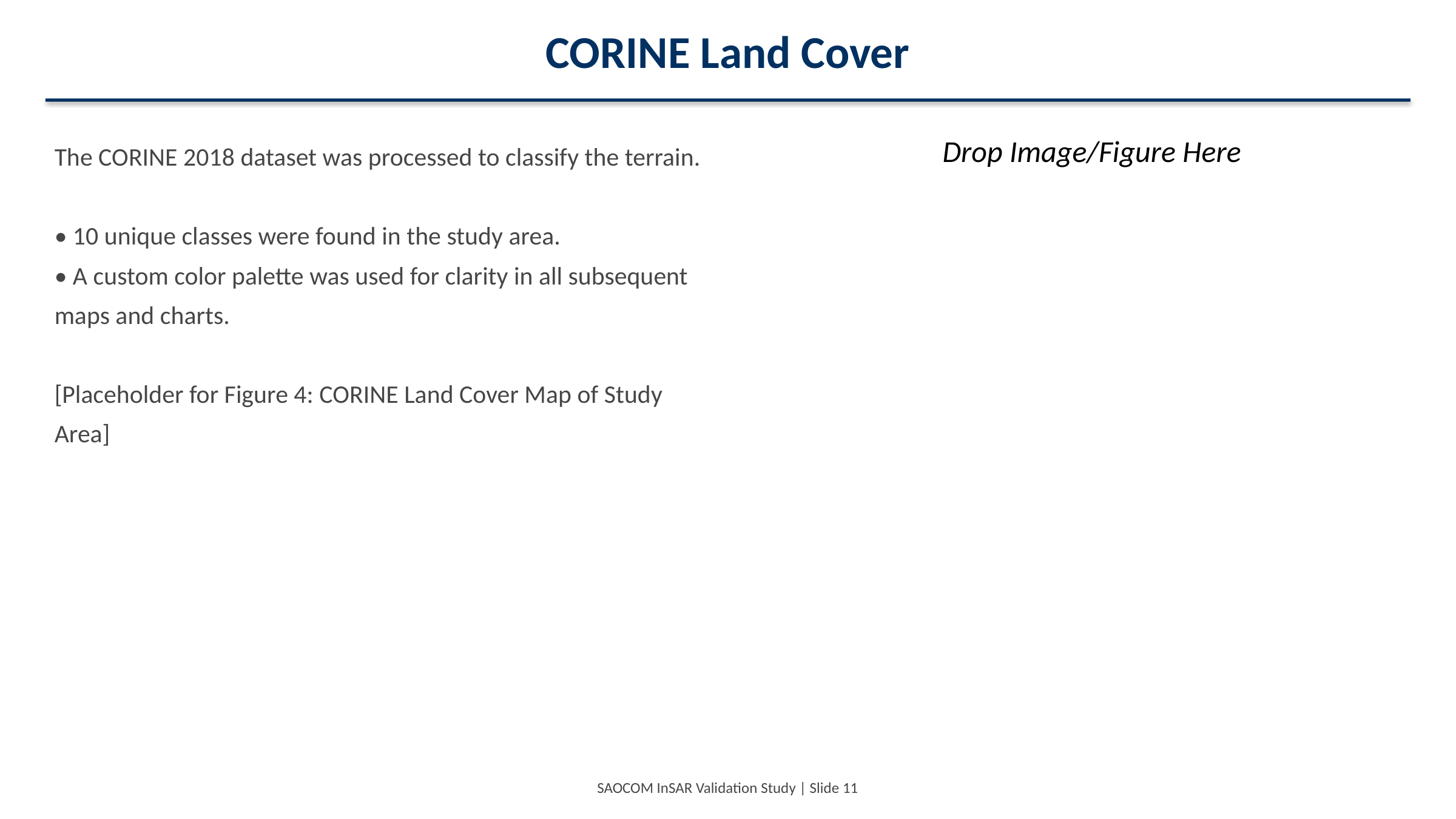

CORINE Land Cover

The CORINE 2018 dataset was processed to classify the terrain.
• 10 unique classes were found in the study area.
• A custom color palette was used for clarity in all subsequent maps and charts.
[Placeholder for Figure 4: CORINE Land Cover Map of Study Area]
Drop Image/Figure Here
SAOCOM InSAR Validation Study | Slide 11